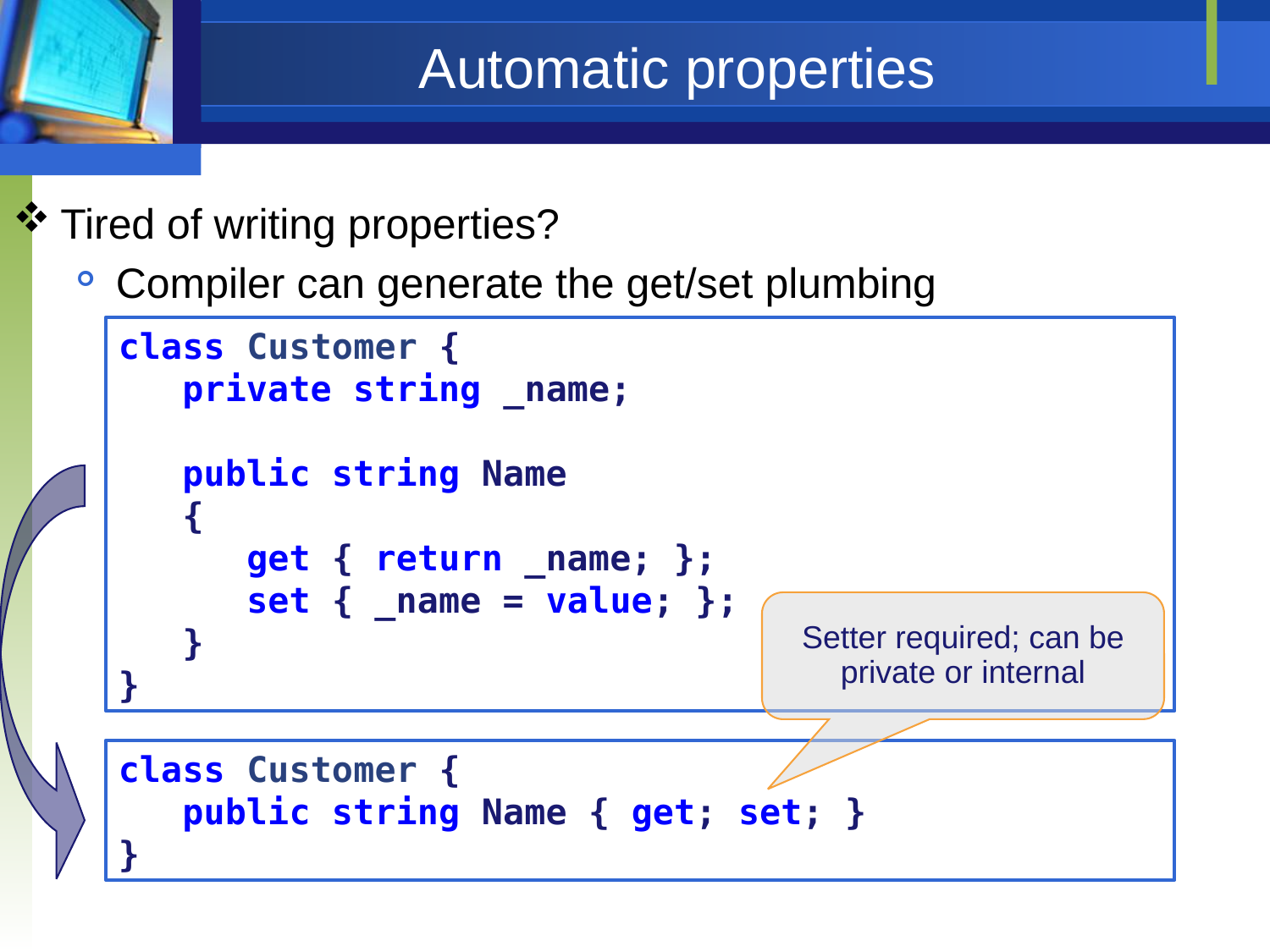

# Automatic properties
Tired of writing properties?
Compiler can generate the get/set plumbing
class Customer {
   private string _name;
   public string Name
   {
      get { return _name; };
      set { _name = value; };
   }
}

Setter required; can be private or internal
class Customer {
   public string Name { get; set; }
}